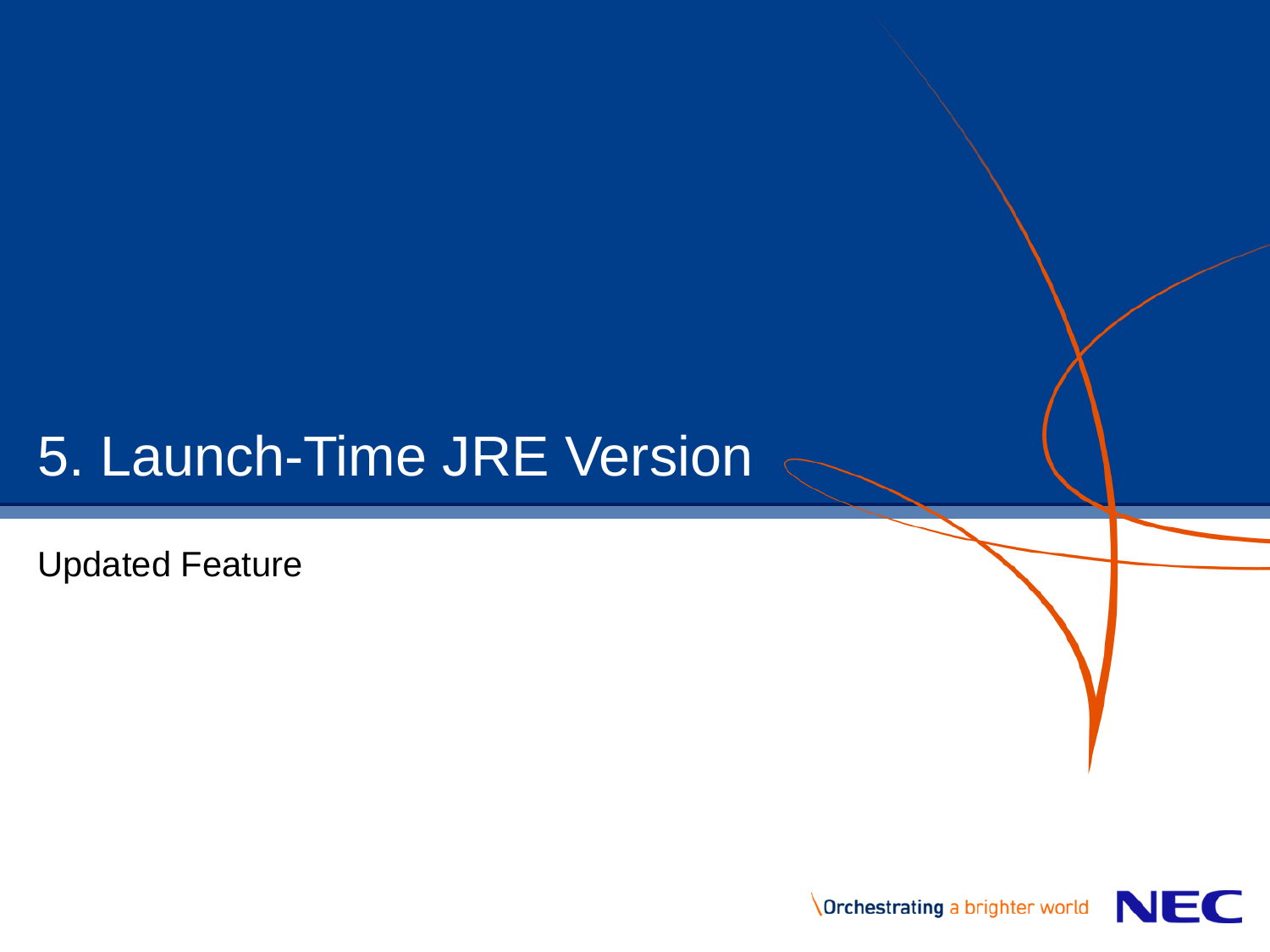

# 5. Launch-Time JRE Version
Updated Feature